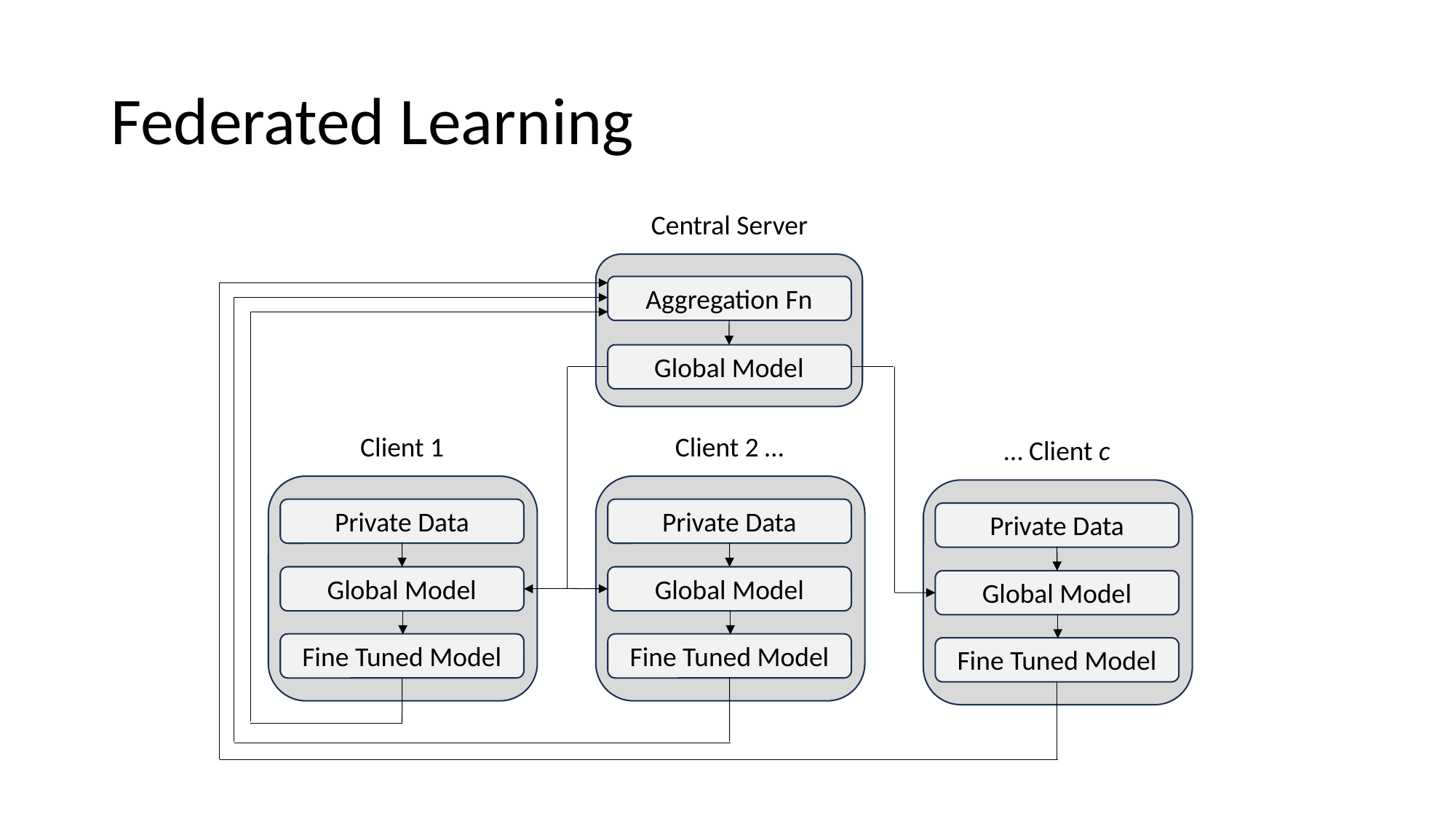

# Federated Learning
Central Server

Aggregation Fn

Global Model
Client 2 …
Client 1
… Client c

Private Data
Private Data

Private Data

Global Model

Global Model

Global Model
Fine Tuned Model
Fine Tuned Model

Fine Tuned Model